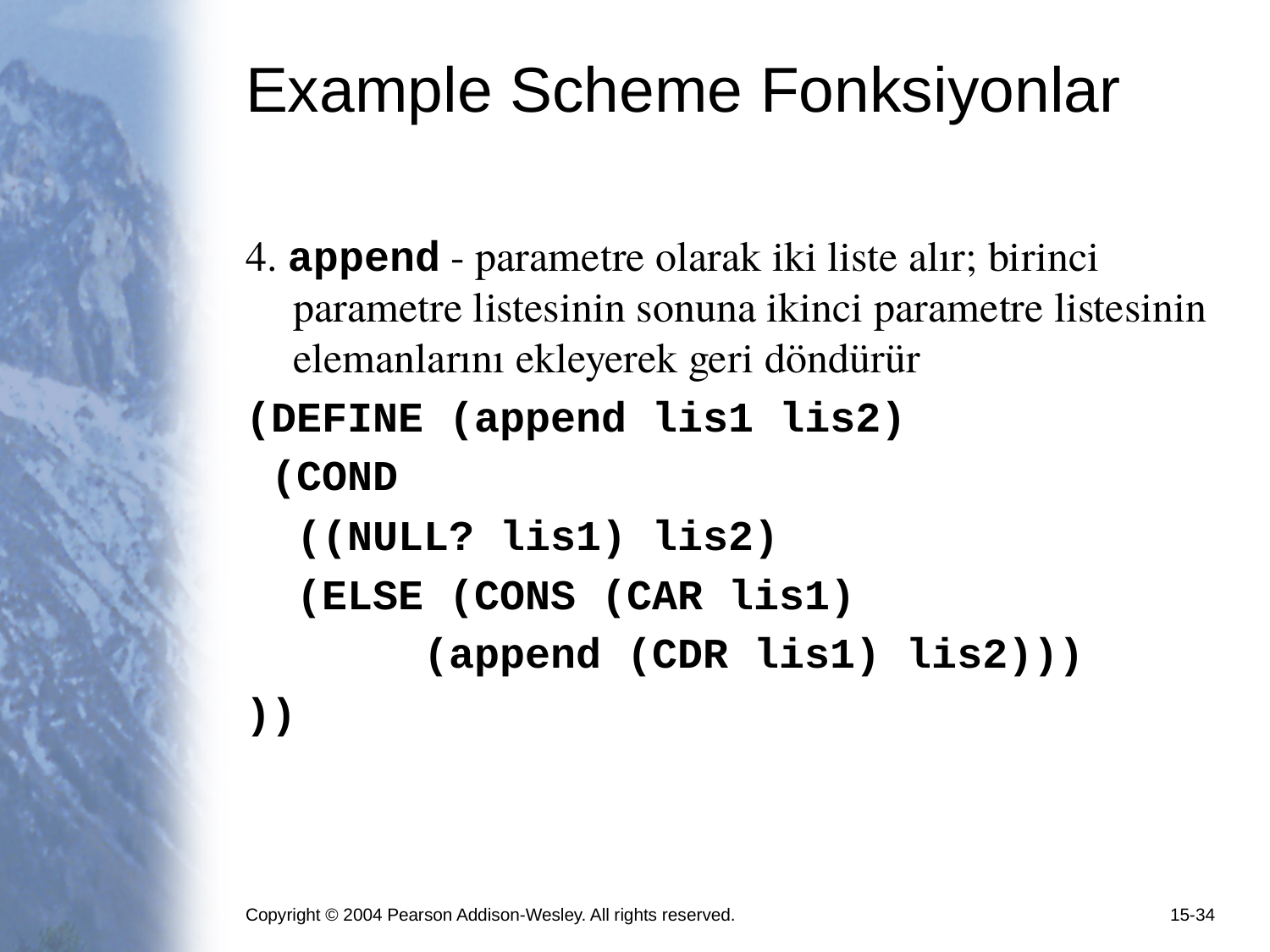

# Example Scheme Fonksiyonlar
4. append - parametre olarak iki liste alır; birinci parametre listesinin sonuna ikinci parametre listesinin elemanlarını ekleyerek geri döndürür
(DEFINE (append lis1 lis2)
 (COND
  ((NULL? lis1) lis2)
  (ELSE (CONS (CAR lis1)
       (append (CDR lis1) lis2)))
))
Copyright © 2004 Pearson Addison-Wesley. All rights reserved.
15-34